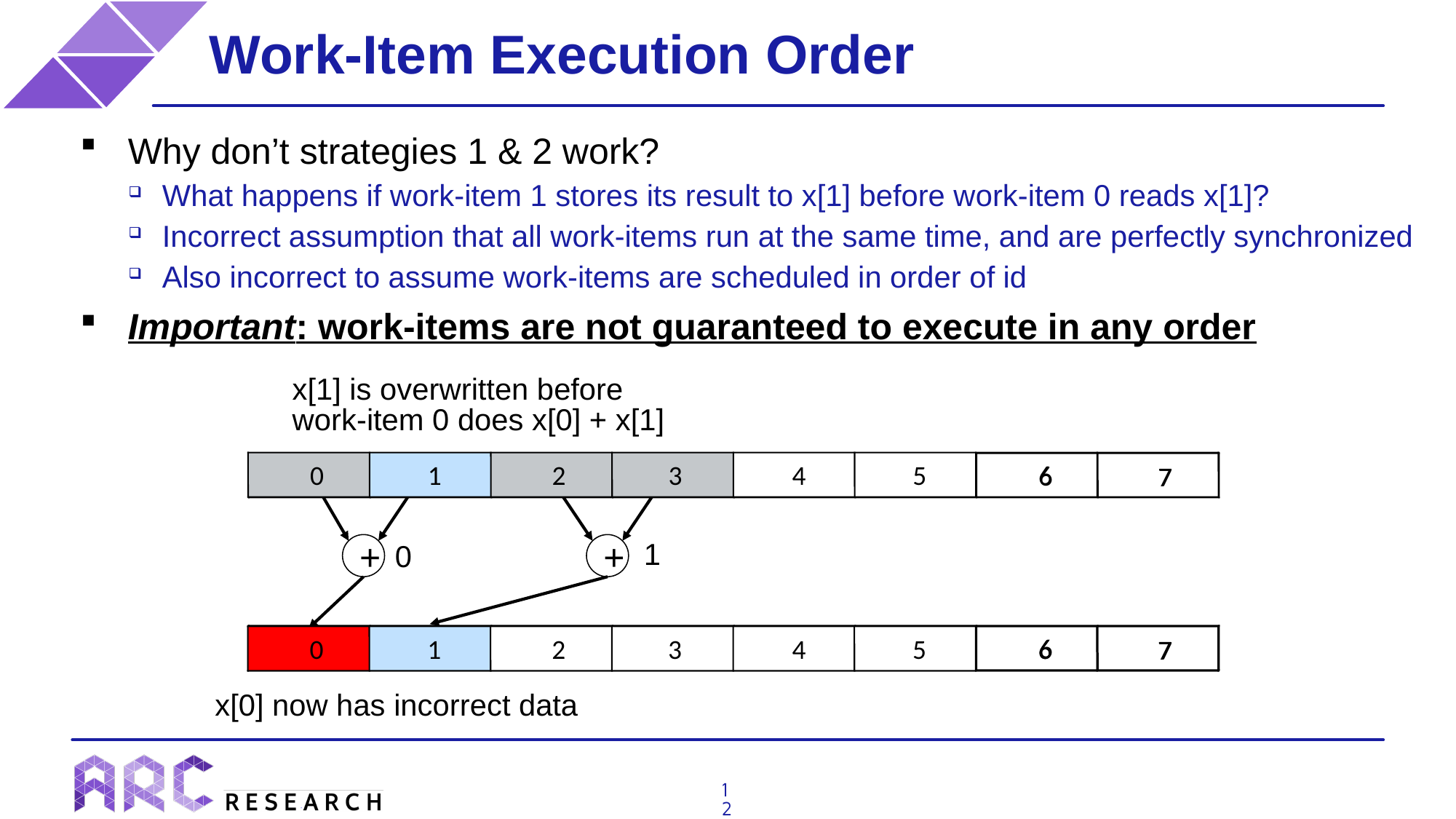

# Work-Item Execution Order
Why don’t strategies 1 & 2 work?
What happens if work-item 1 stores its result to x[1] before work-item 0 reads x[1]?
Incorrect assumption that all work-items run at the same time, and are perfectly synchronized
Also incorrect to assume work-items are scheduled in order of id
Important: work-items are not guaranteed to execute in any order
x[1] is overwritten before work-item 0 does x[0] + x[1]

0
1
2
3
4
5
6
7

0
1
2
3
4
5
6
7

+
+
1
0

0
1
2
3
4
5
6
7

0
1
2
3
4
5
6
7

0
1
2
3
4
5
6
7

x[0] now has incorrect data
12